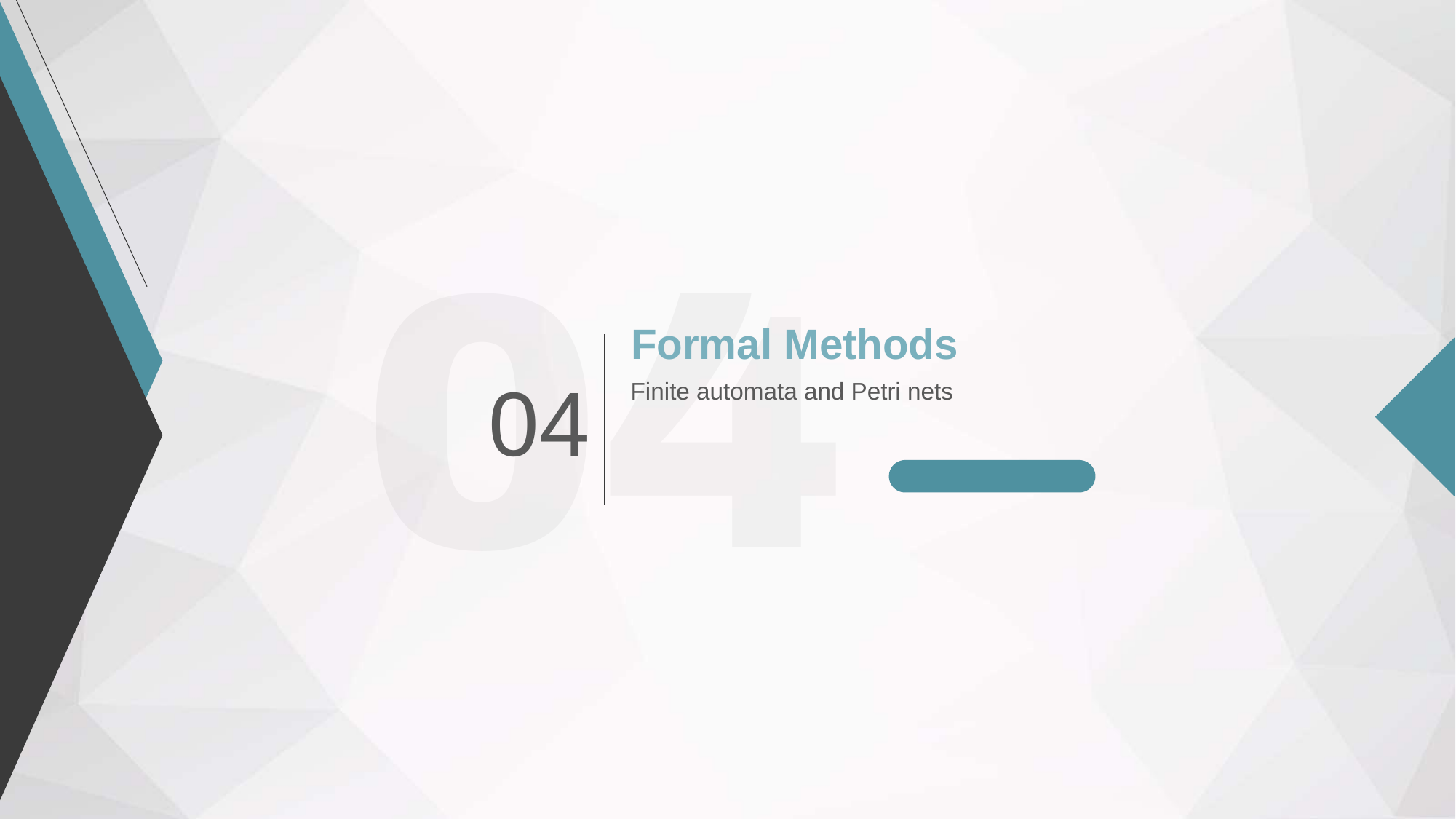

04

Formal Methods

04

Finite automata and Petri nets